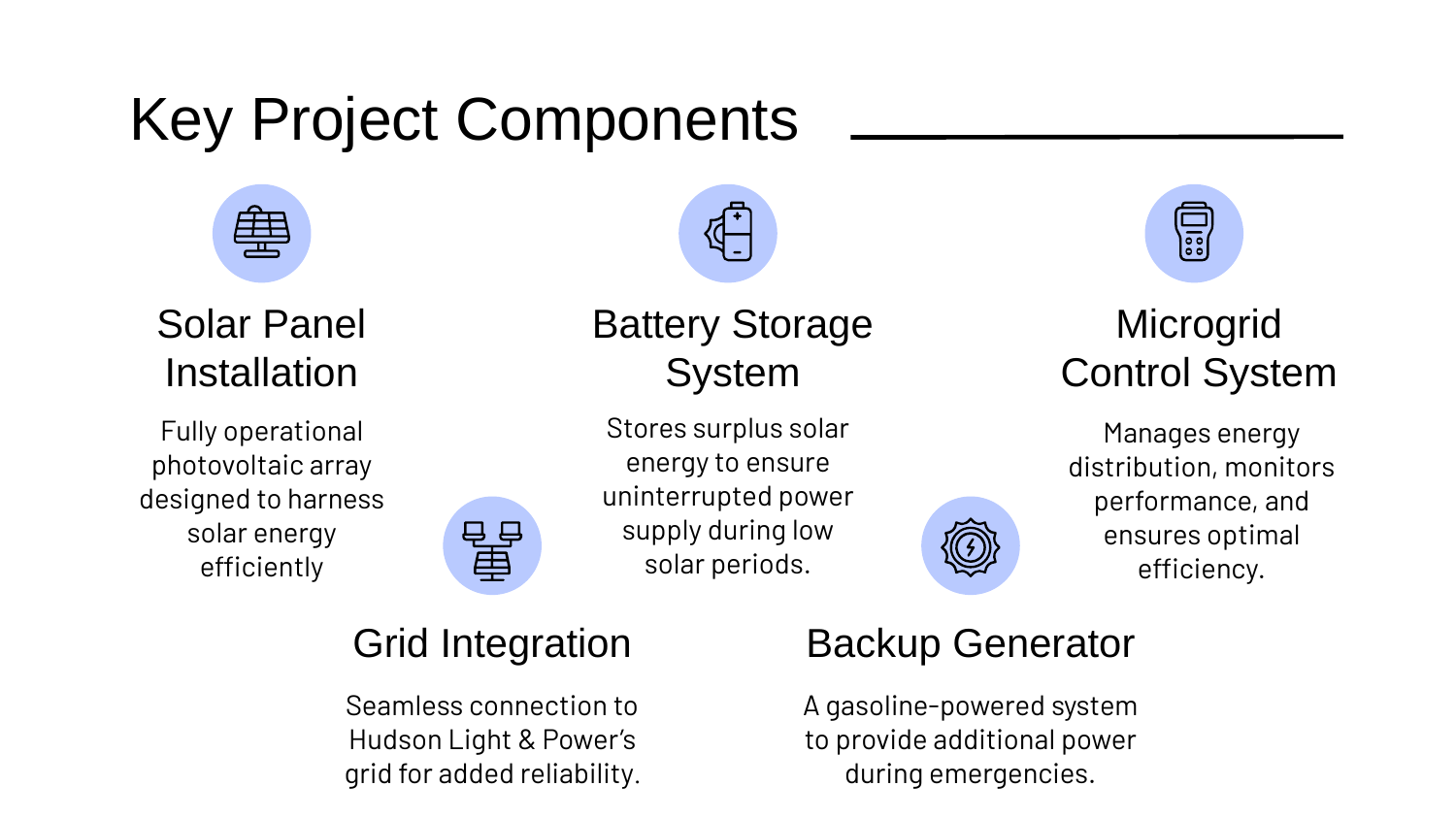

Key Project Components

# Solar Panel Installation
Battery Storage System
Microgrid Control System
Stores surplus solar energy to ensure uninterrupted power supply during low solar periods.

Fully operational photovoltaic array designed to harness solar energy efficiently
Manages energy distribution, monitors performance, and ensures optimal efficiency.

Grid Integration
Backup Generator
Seamless connection to Hudson Light & Power’s grid for added reliability.

A gasoline-powered system to provide additional power during emergencies.